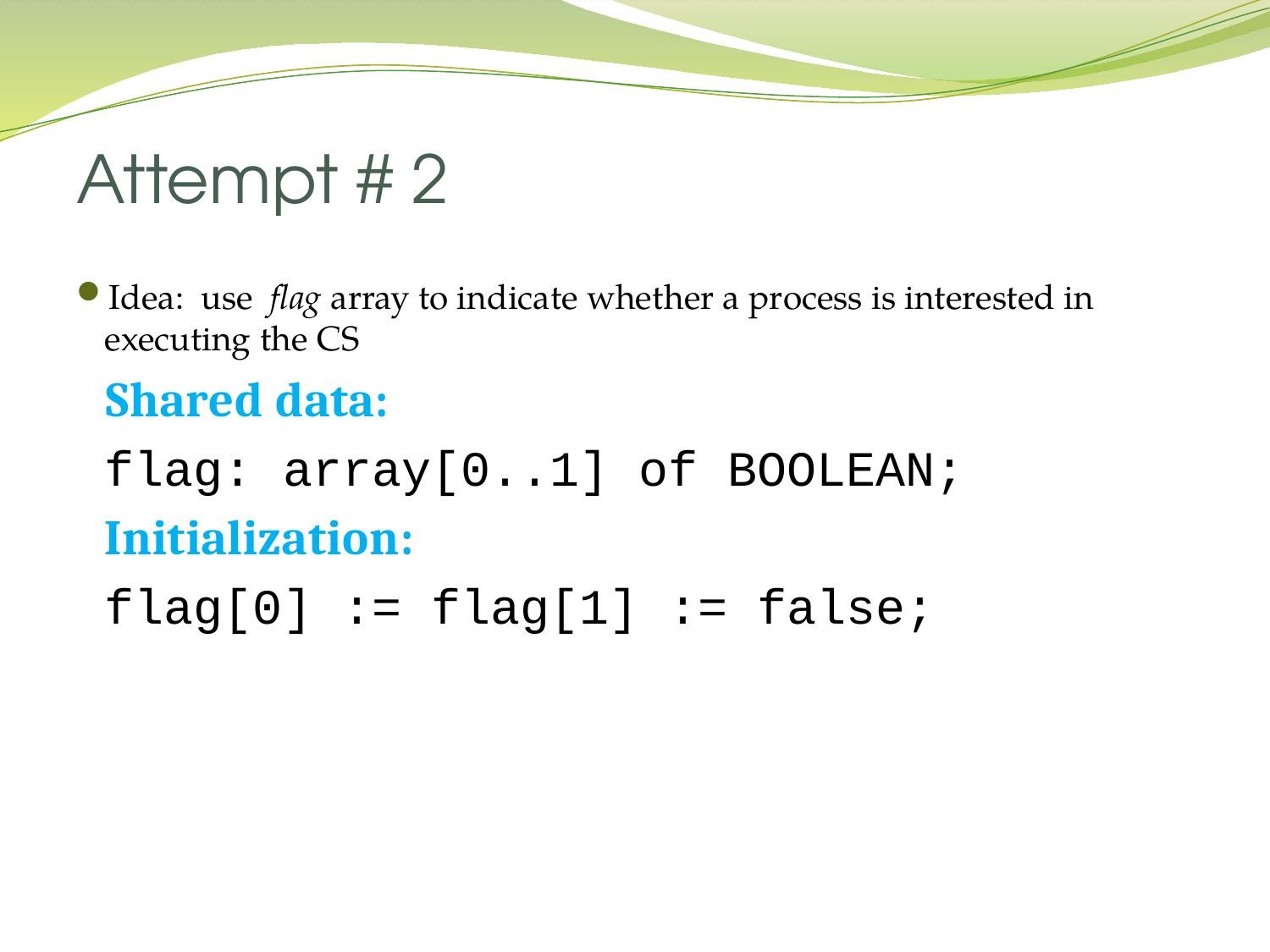

# Attempt # 2
Idea:  use  flag array to indicate whether a process is interested in executing the CS
	Shared data:
	flag: array[0..1] of BOOLEAN;
	Initialization:
	flag[0] := flag[1] := false;